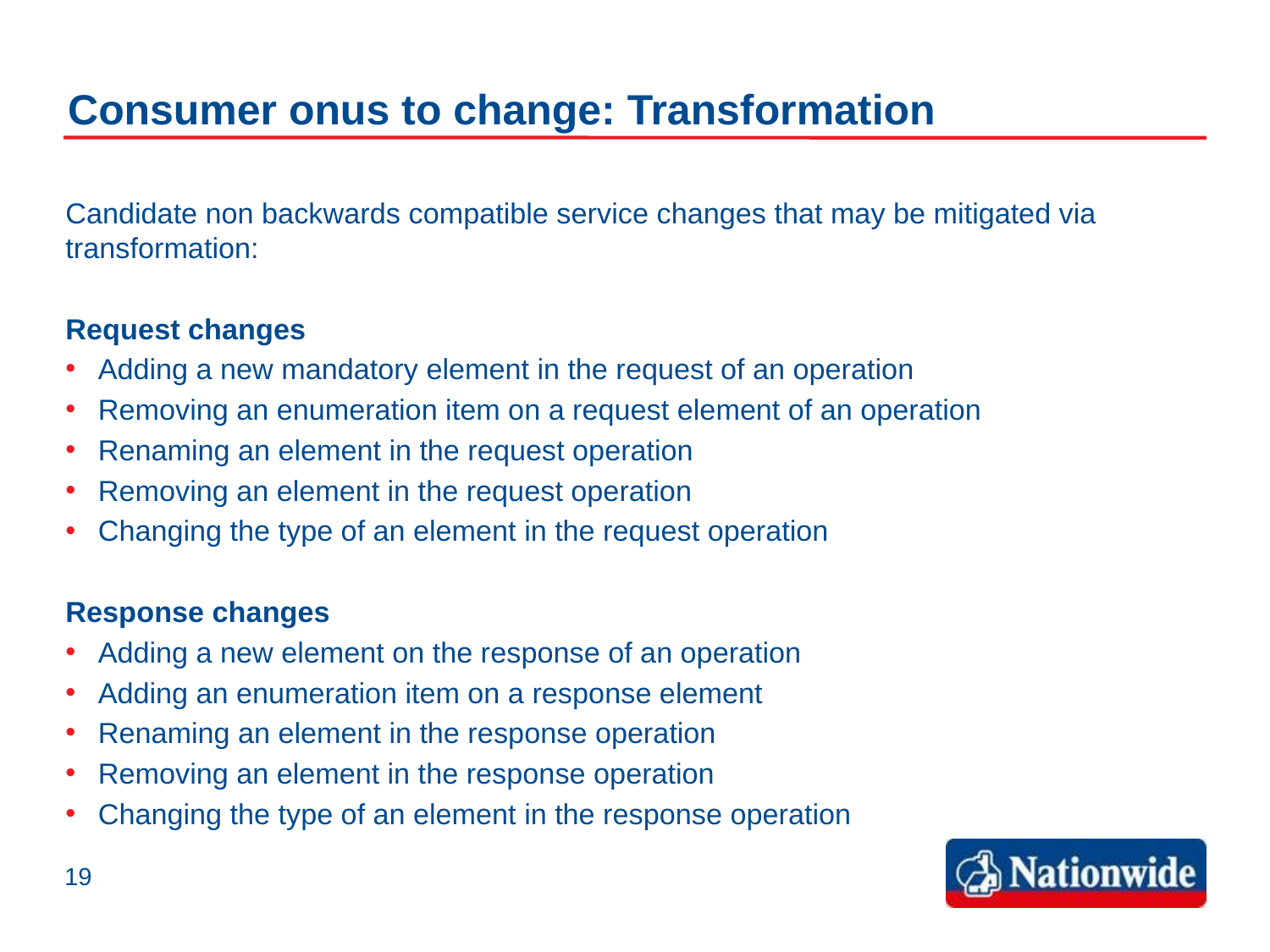

# Consumer onus to change: Transformation

Candidate non backwards compatible service changes that may be mitigated via transformation:

Request changes
Adding a new mandatory element in the request of an operation
Removing an enumeration item on a request element of an operation
Renaming an element in the request operation
Removing an element in the request operation
Changing the type of an element in the request operation

Response changes
Adding a new element on the response of an operation
Adding an enumeration item on a response element
Renaming an element in the response operation
Removing an element in the response operation
Changing the type of an element in the response operation

19